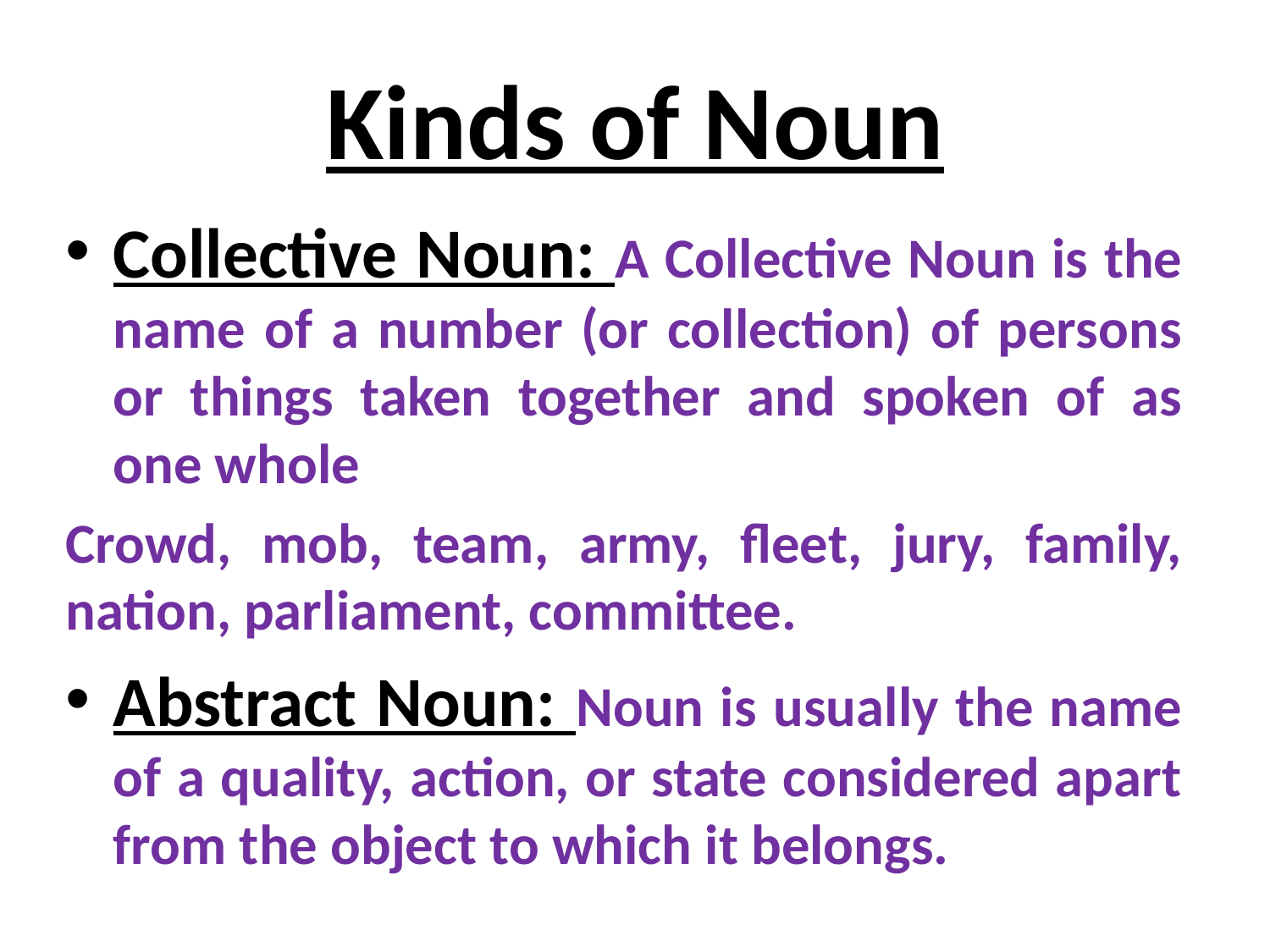

# Kinds of Noun
Collective Noun: A Collective Noun is the name of a number (or collection) of persons or things taken together and spoken of as one whole
Crowd, mob, team, army, fleet, jury, family, nation, parliament, committee.
Abstract Noun: Noun is usually the name of a quality, action, or state considered apart from the object to which it belongs.